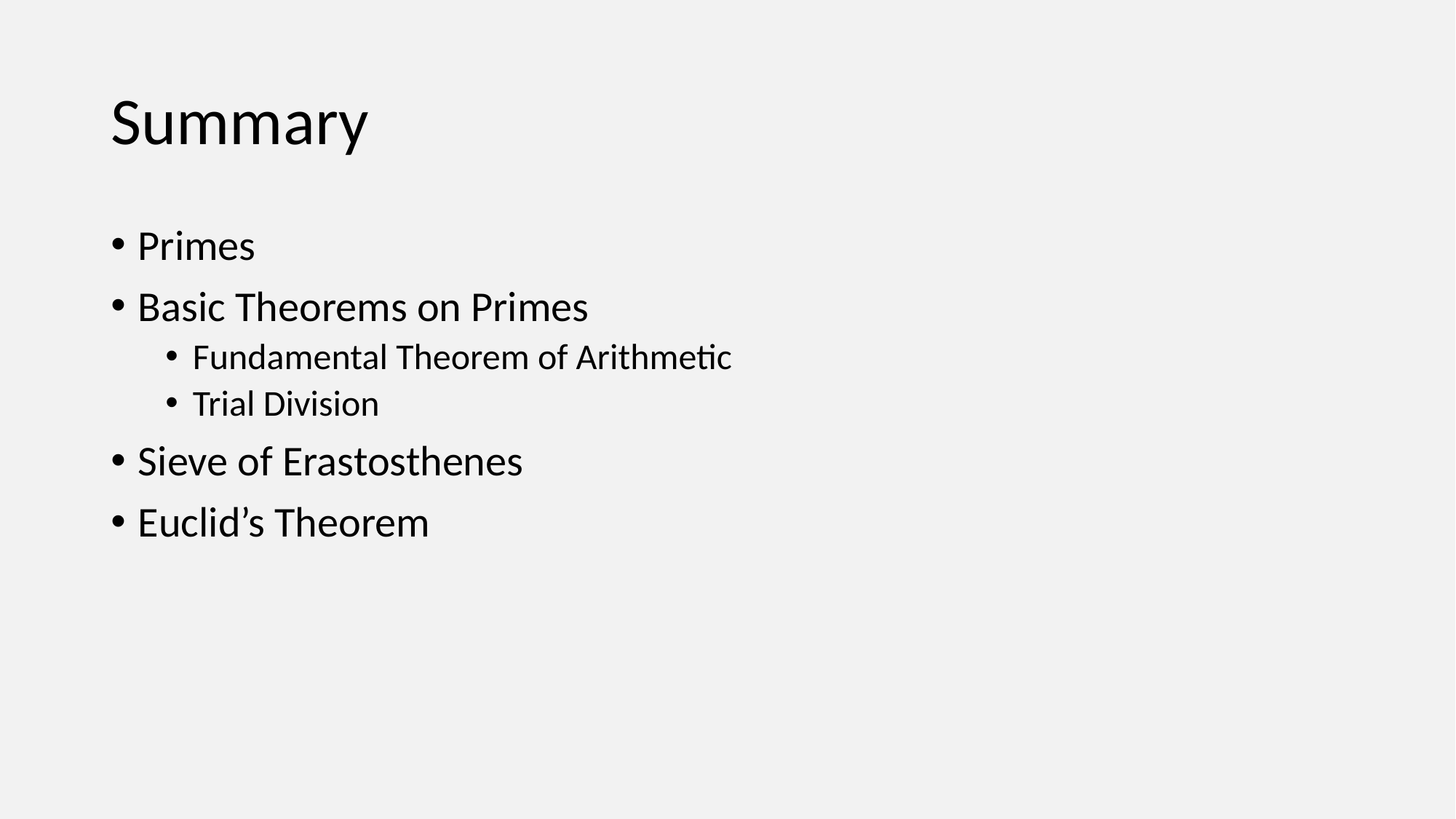

# Summary
Primes
Basic Theorems on Primes
Fundamental Theorem of Arithmetic
Trial Division
Sieve of Erastosthenes
Euclid’s Theorem